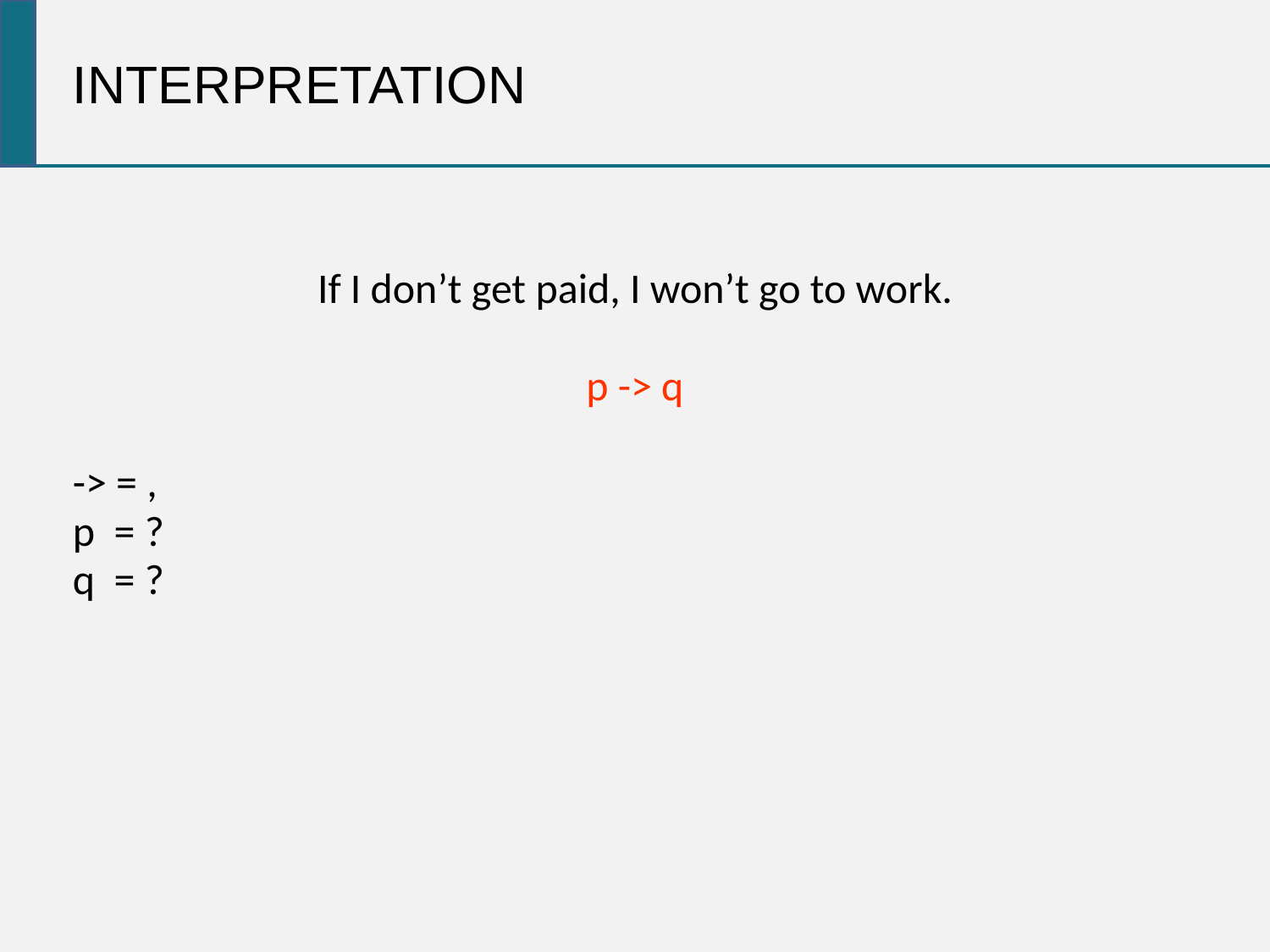

INTERPRETATION

If I don’t get paid, I won’t go to work.

p -> q

-> = ,
p  = ?
q  = ?